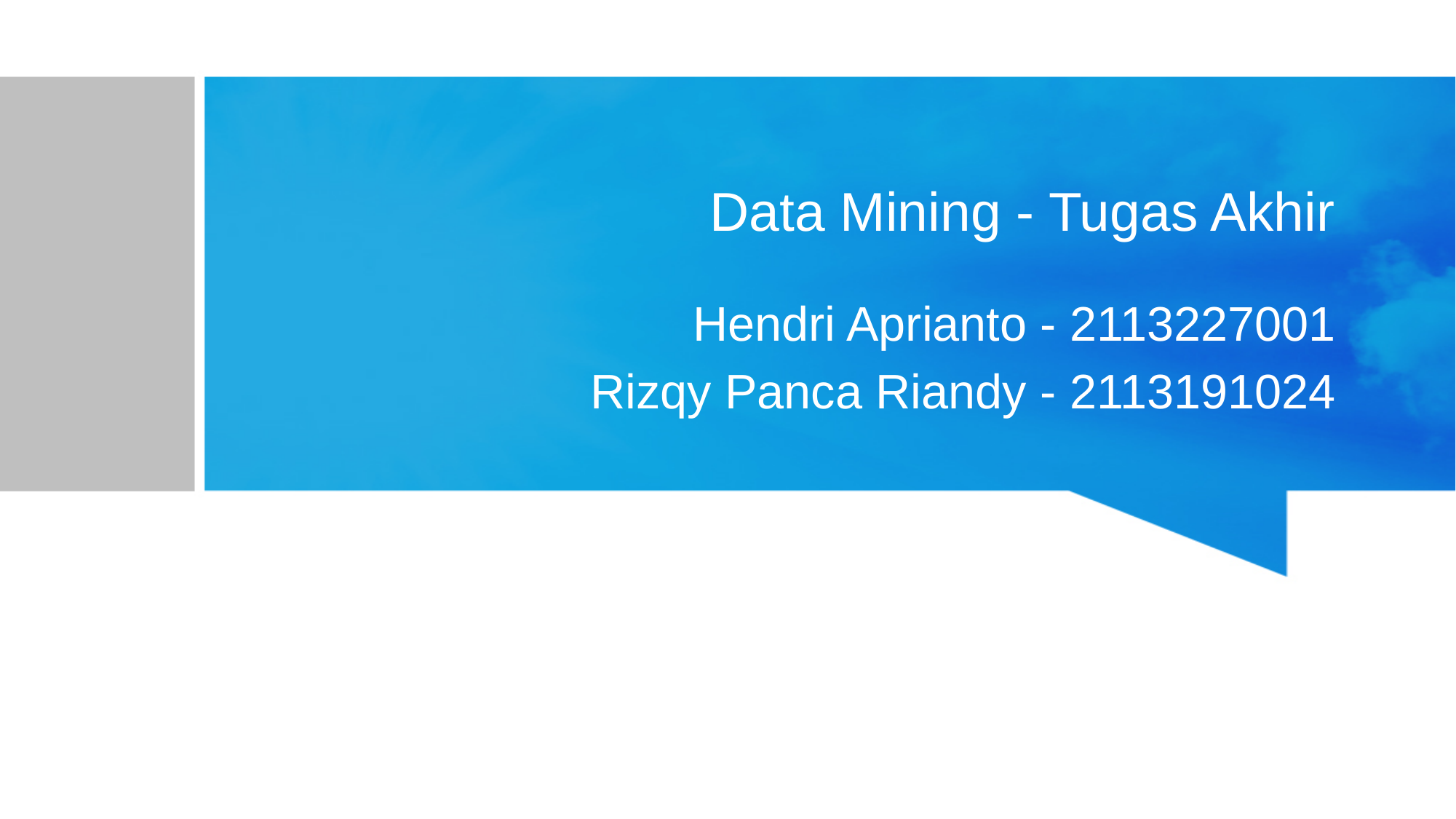

# Data Mining - Tugas Akhir
Hendri Aprianto - 2113227001
Rizqy Panca Riandy - 2113191024